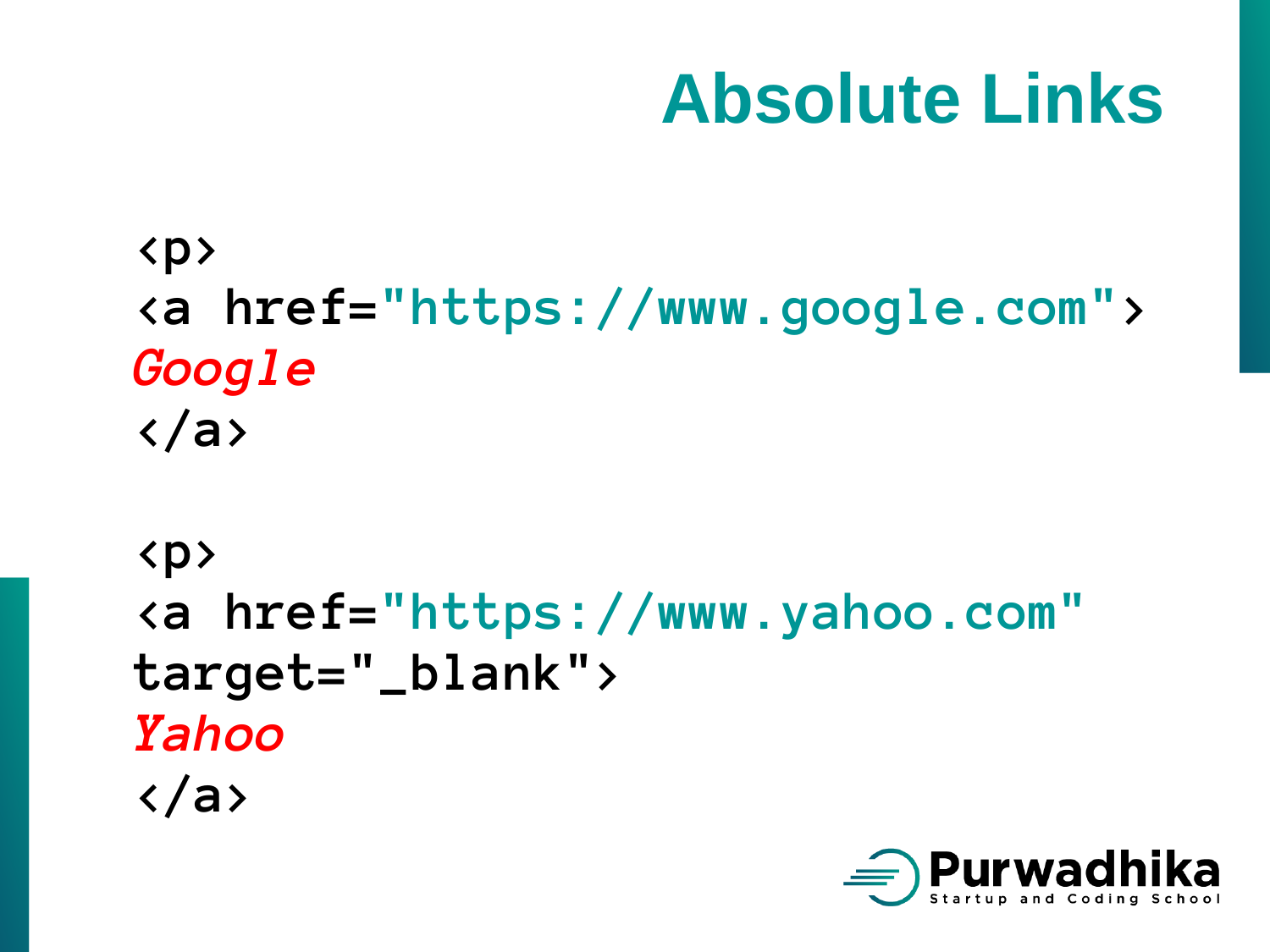

Absolute Links
<p>
<a href="https://www.google.com">
Google
</a>

<p>
<a href="https://www.yahoo.com"
target="_blank">
Yahoo
</a>